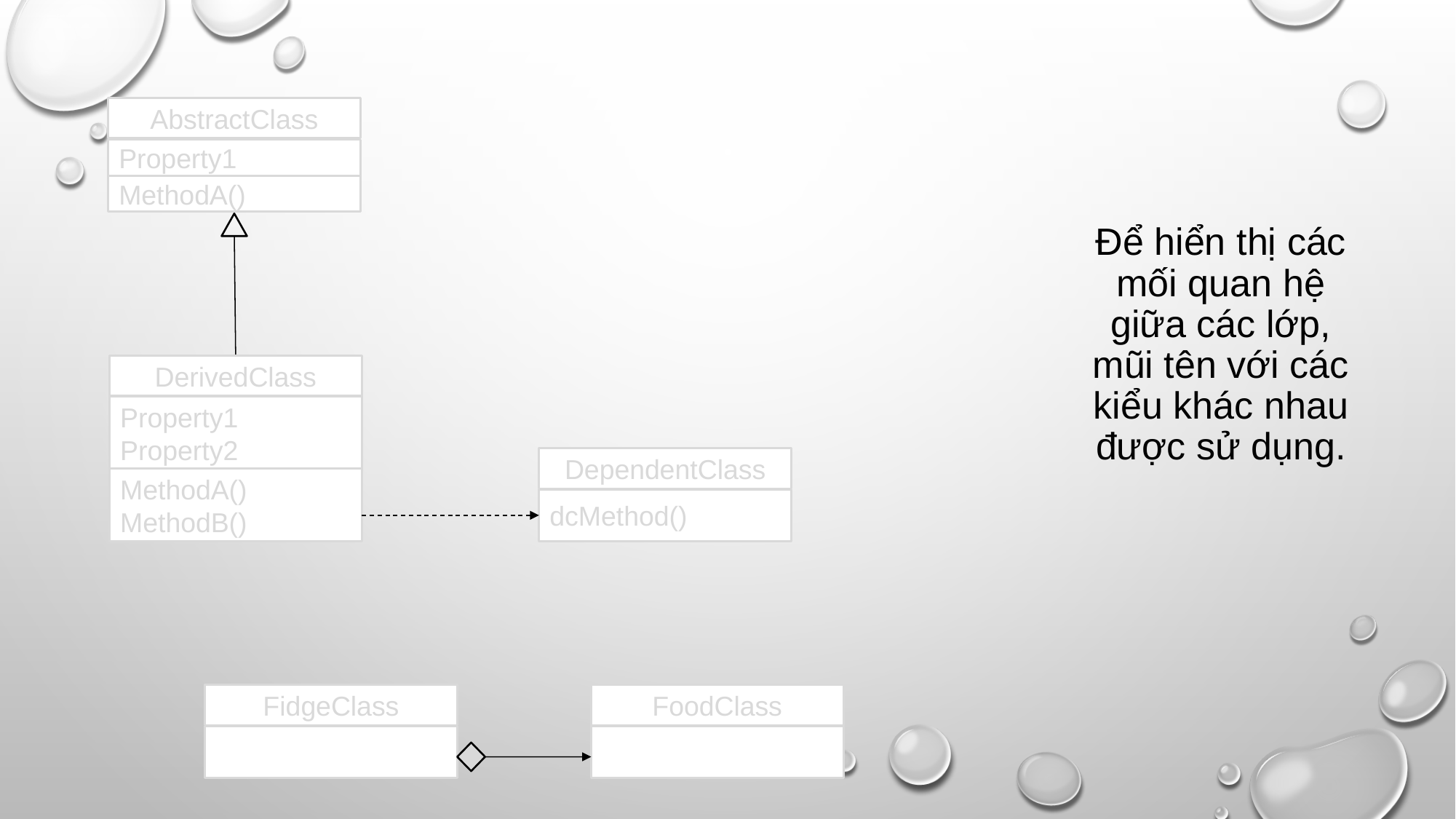

AbstractClass
Property1
# Để hiển thị các mối quan hệ giữa các lớp, mũi tên với các kiểu khác nhau được sử dụng.
MethodA()

DerivedClass
Property1
Property2
DependentClass
MethodA()
MethodB()
dcMethod()
FidgeClass
FoodClass